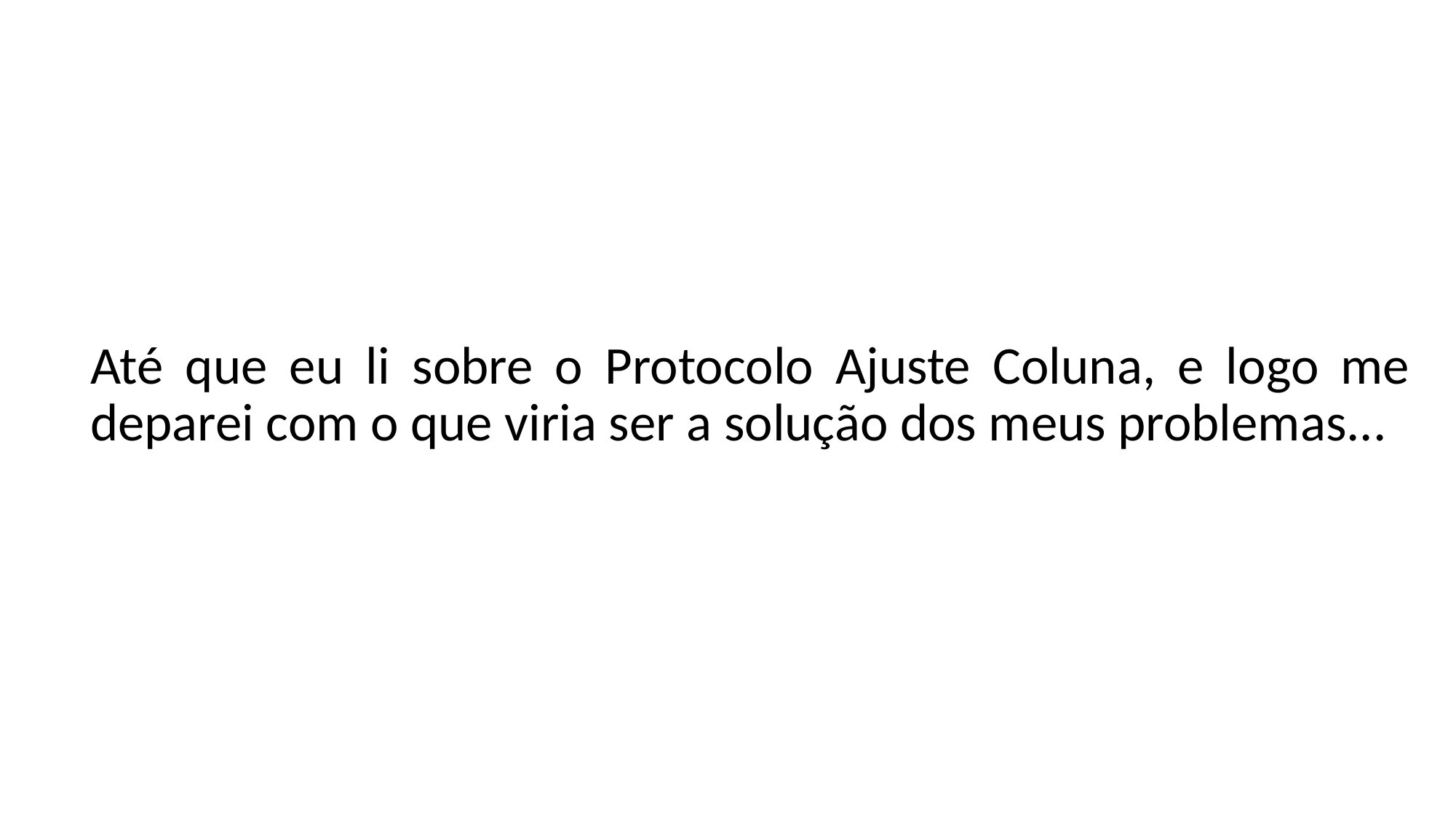

Até que eu li sobre o Protocolo Ajuste Coluna, e logo me deparei com o que viria ser a solução dos meus problemas...